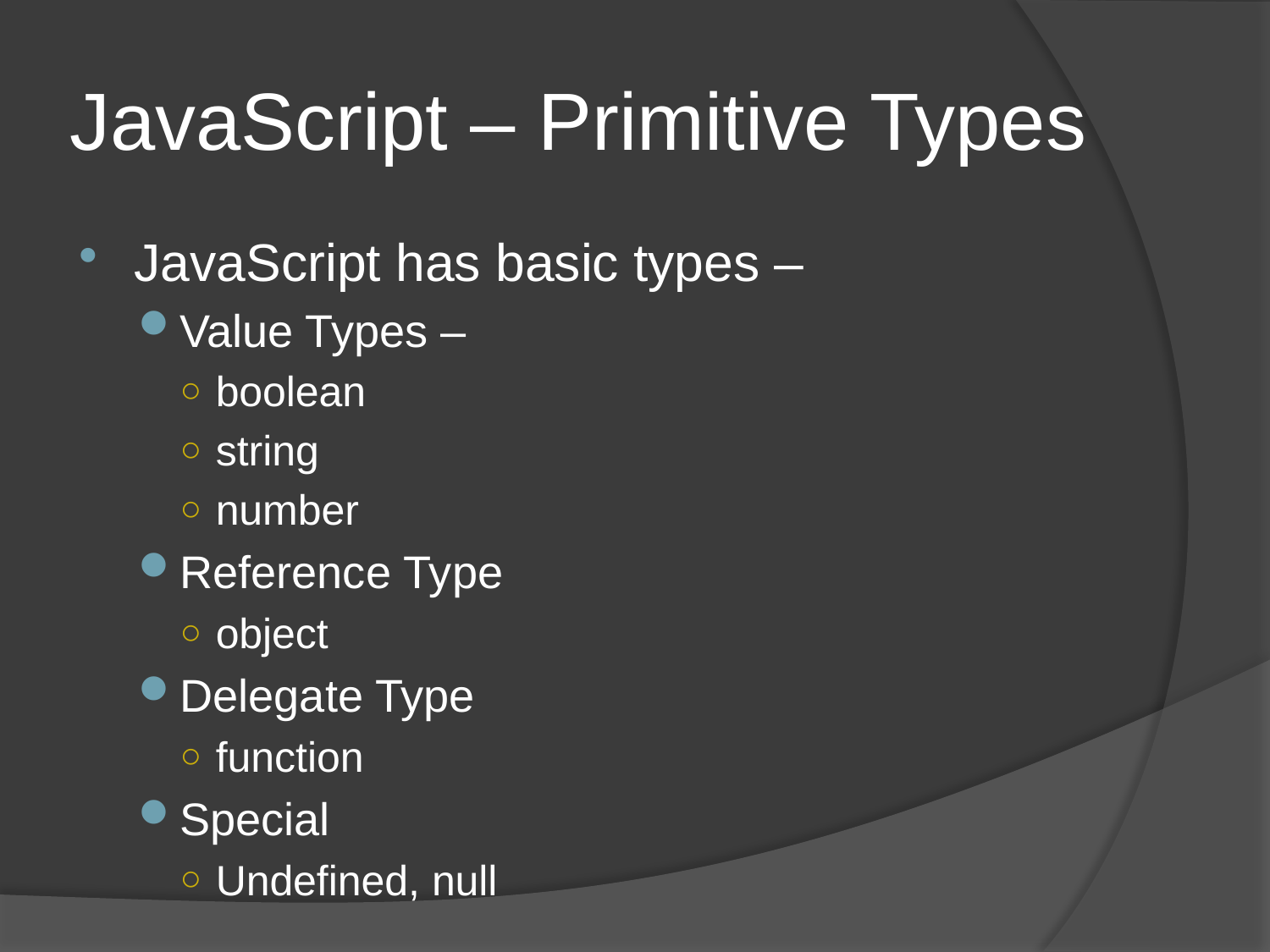

# JavaScript – Primitive Types
JavaScript has basic types –
Value Types –
boolean
string
number
Reference Type
object
Delegate Type
function
Special
Undefined, null